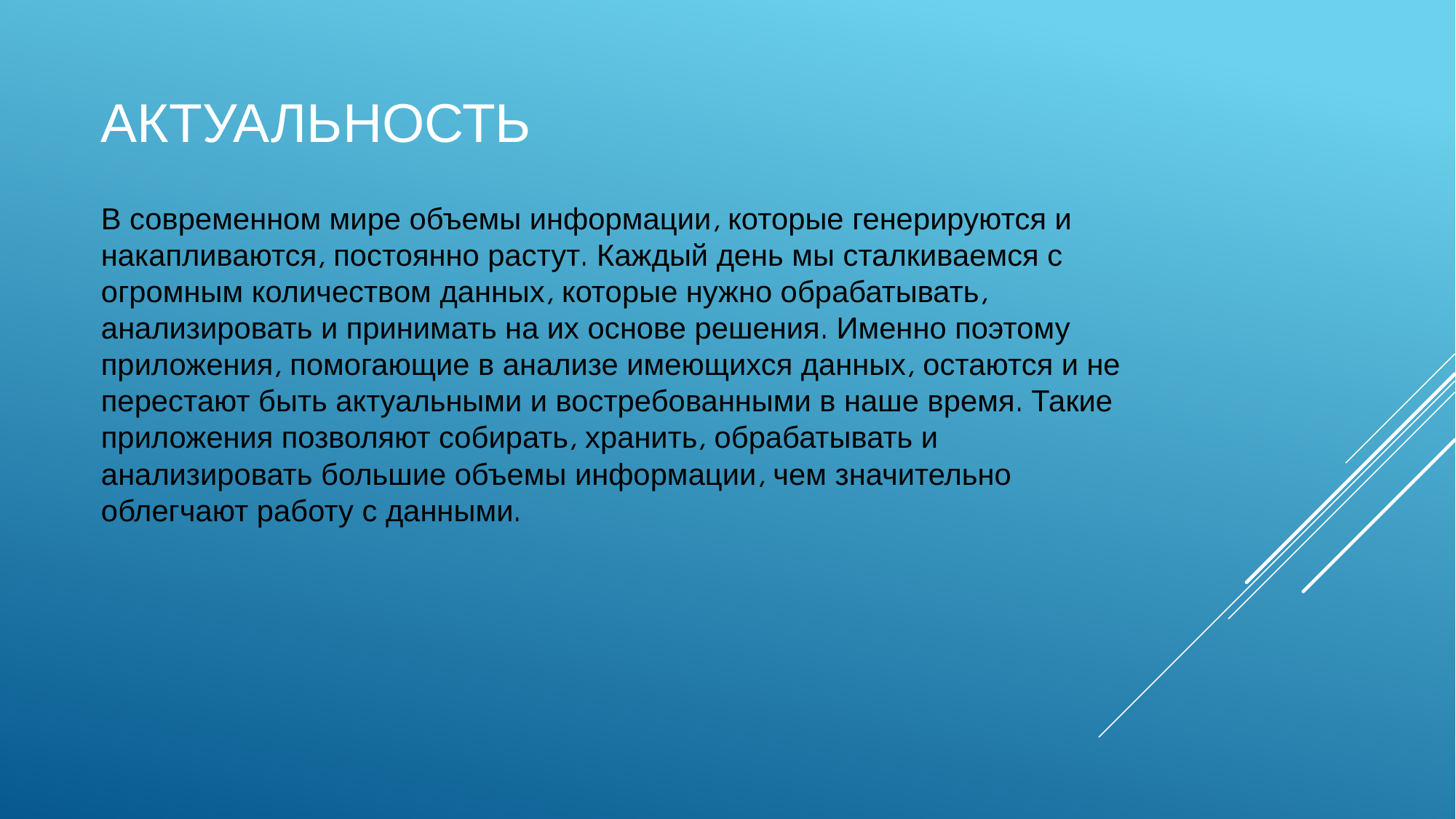

# Актуальность
В современном мире объемы информации, которые генерируются и накапливаются, постоянно растут. Каждый день мы сталкиваемся с огромным количеством данных, которые нужно обрабатывать, анализировать и принимать на их основе решения. Именно поэтому приложения, помогающие в анализе имеющихся данных, остаются и не перестают быть актуальными и востребованными в наше время. Такие приложения позволяют собирать, хранить, обрабатывать и анализировать большие объемы информации, чем значительно облегчают работу с данными.